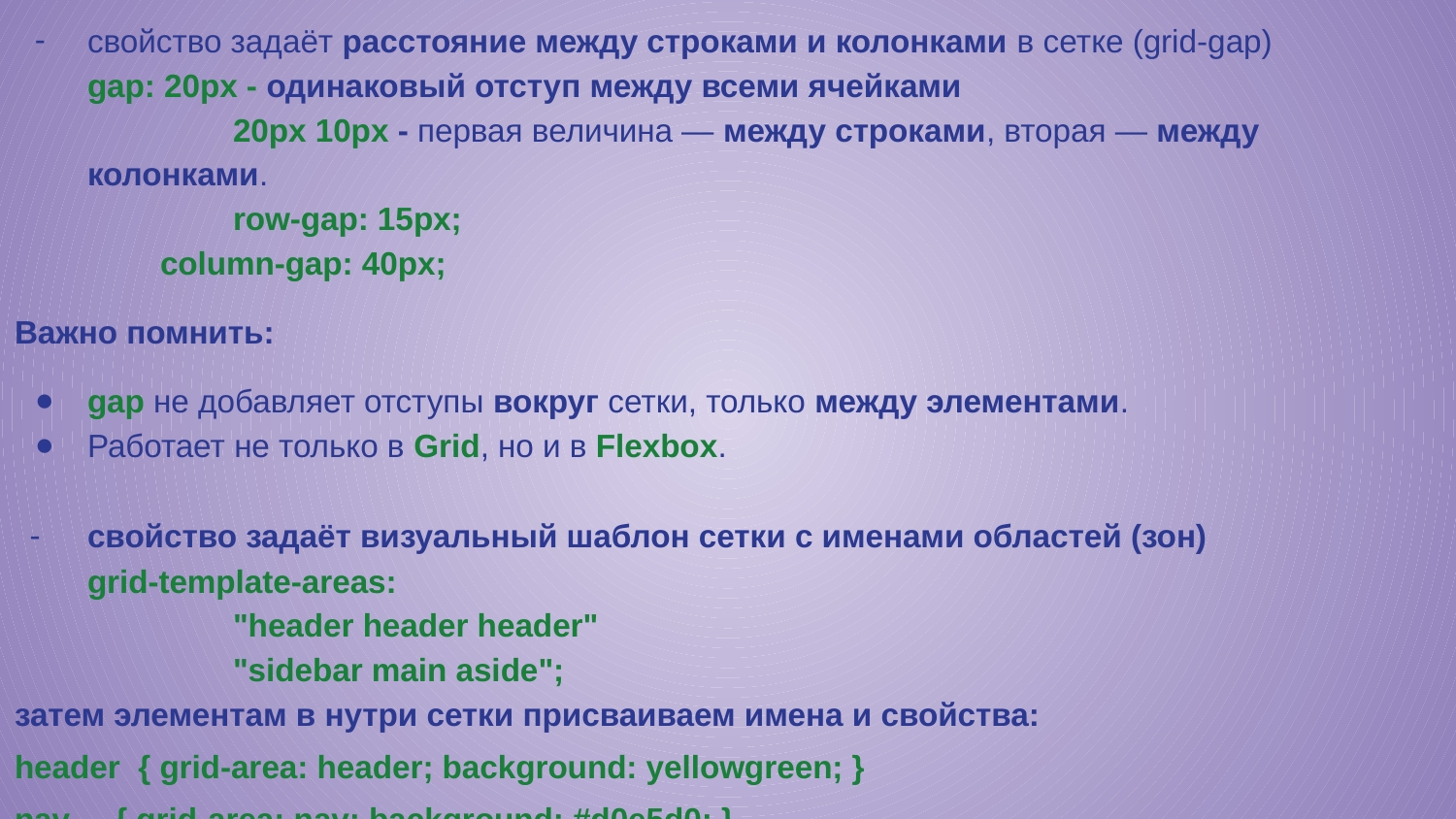

свойство задаёт расстояние между строками и колонками в сетке (grid-gap)
gap: 20px - одинаковый отступ между всеми ячейками
	20px 10px - первая величина — между строками, вторая — между колонками.
	row-gap: 15px;
column-gap: 40px;
Важно помнить:
gap не добавляет отступы вокруг сетки, только между элементами.
Работает не только в Grid, но и в Flexbox.

свойство задаёт визуальный шаблон сетки с именами областей (зон)
grid-template-areas:
  	"header header header"
  	"sidebar main aside";
затем элементам в нутри сетки присваиваем имена и свойства:
header  { grid-area: header; background: yellowgreen; }
nav     { grid-area: nav; background: #d0e5d0; }